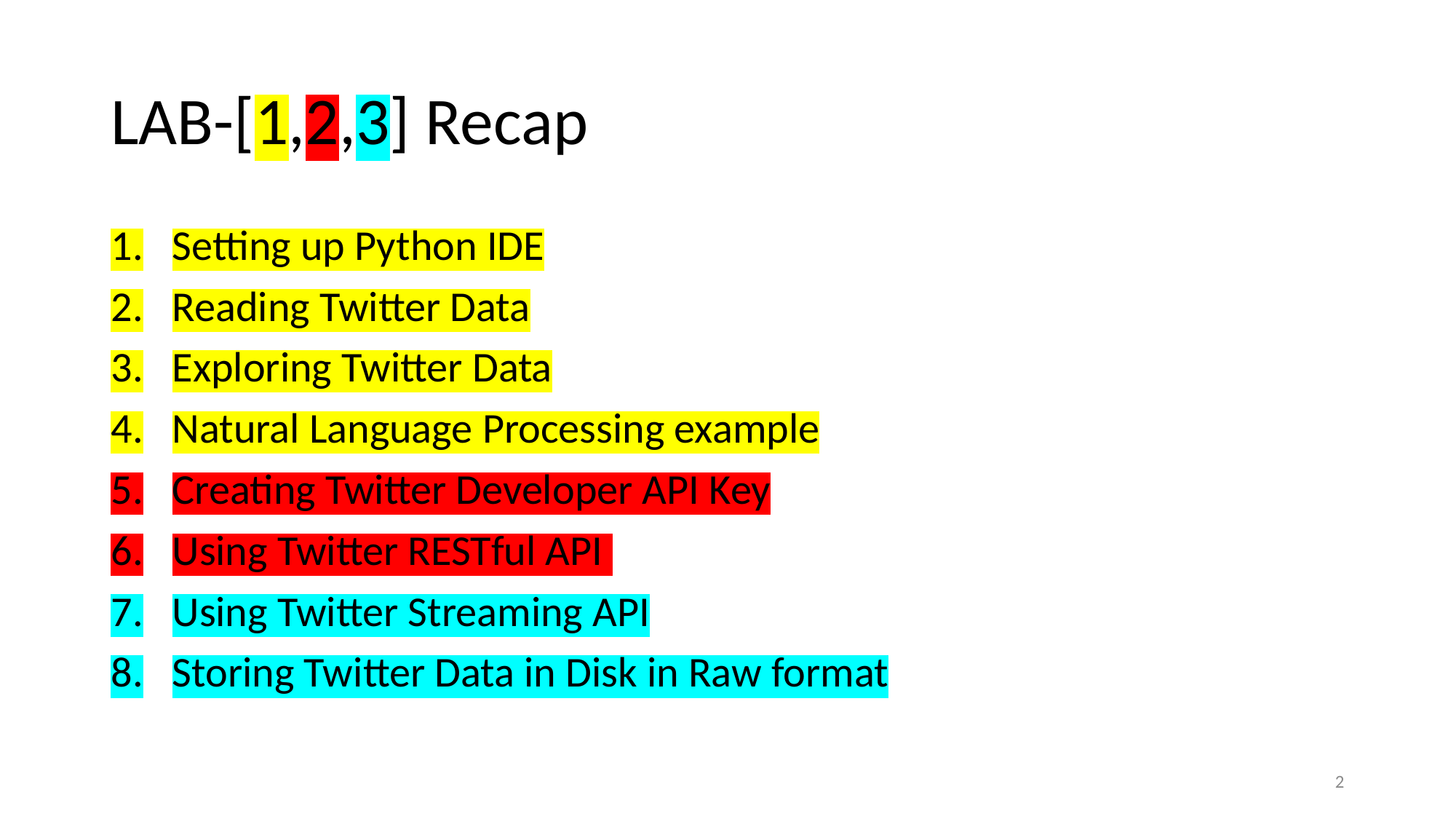

# LAB-[1,2,3] Recap
Setting up Python IDE
Reading Twitter Data
Exploring Twitter Data
Natural Language Processing example
Creating Twitter Developer API Key
Using Twitter RESTful API
Using Twitter Streaming API
Storing Twitter Data in Disk in Raw format

2